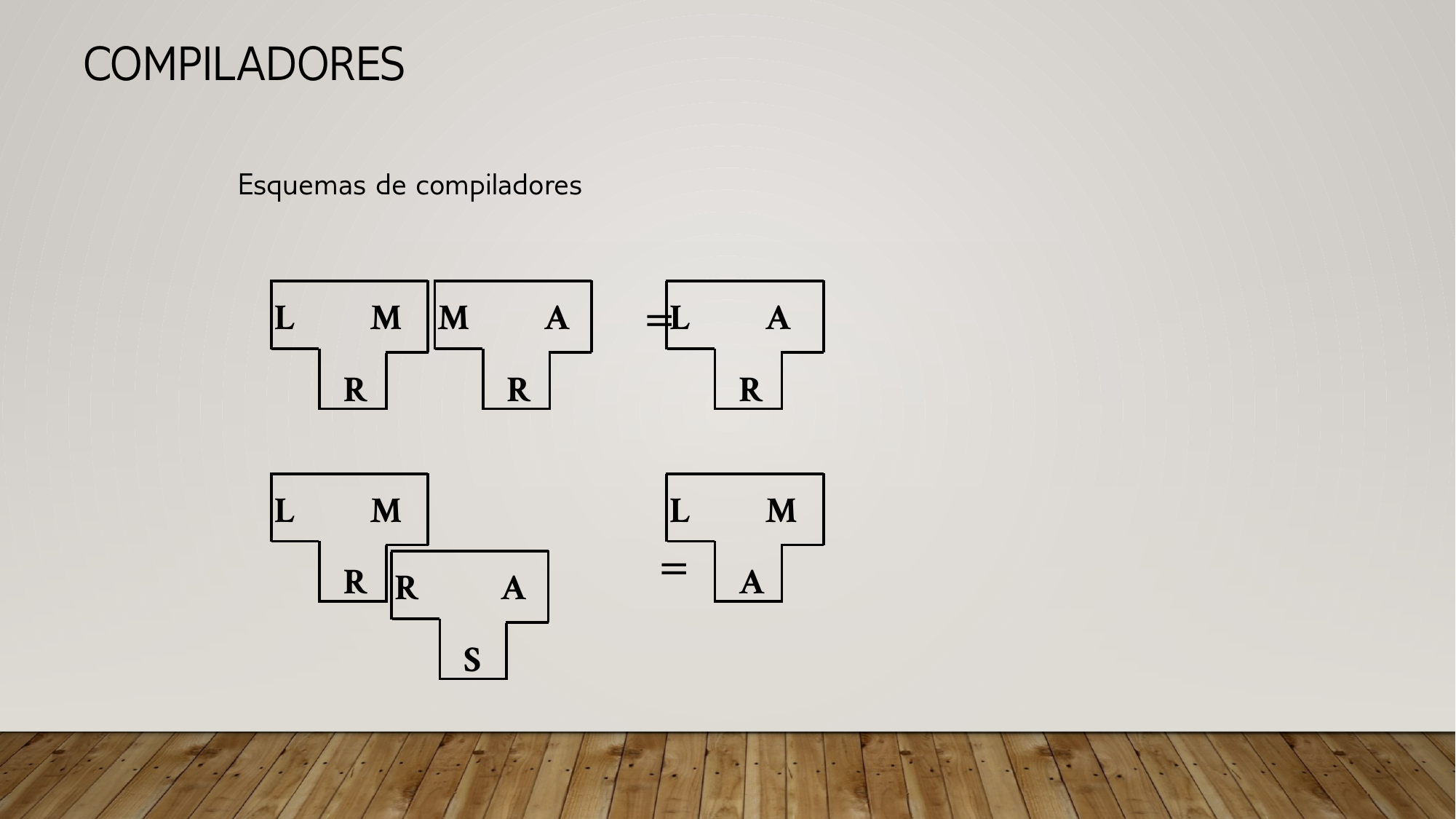

# Compiladores
Esquemas de compiladores

                             =

                              =
L          M
M          A
L          A
R
R
R
L          M
L          M
R
A
R           A
S